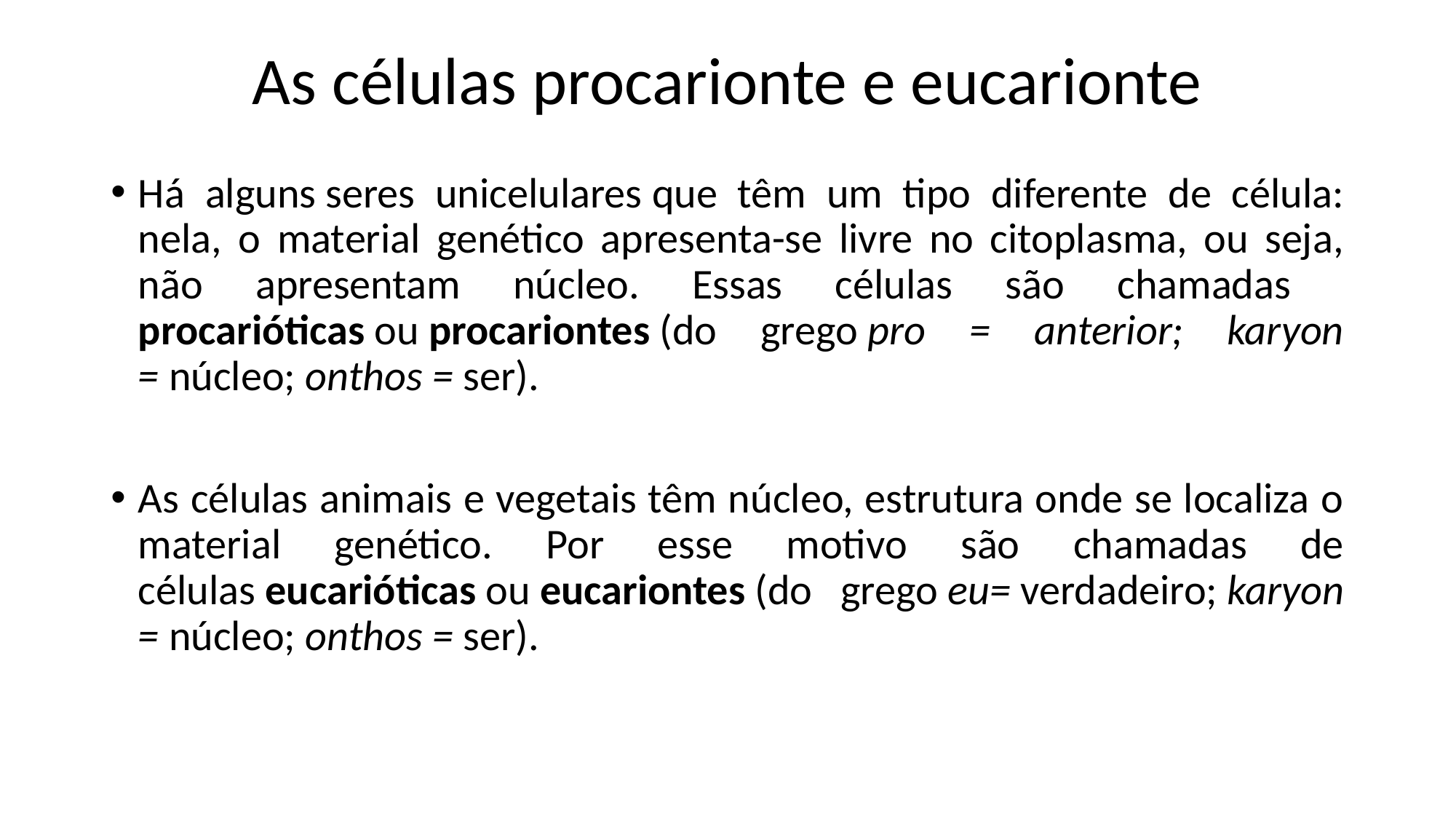

# As células procarionte e eucarionte
Há alguns seres unicelulares que têm um tipo diferente de célula: nela, o material genético apresenta-se livre no citoplasma, ou seja, não apresentam núcleo. Essas células são chamadas  procarióticas ou procariontes (do grego pro = anterior; karyon = núcleo; onthos = ser).

As células animais e vegetais têm núcleo, estrutura onde se localiza o material genético. Por esse motivo são chamadas de células eucarióticas ou eucariontes (do grego eu= verdadeiro; karyon = núcleo; onthos = ser).